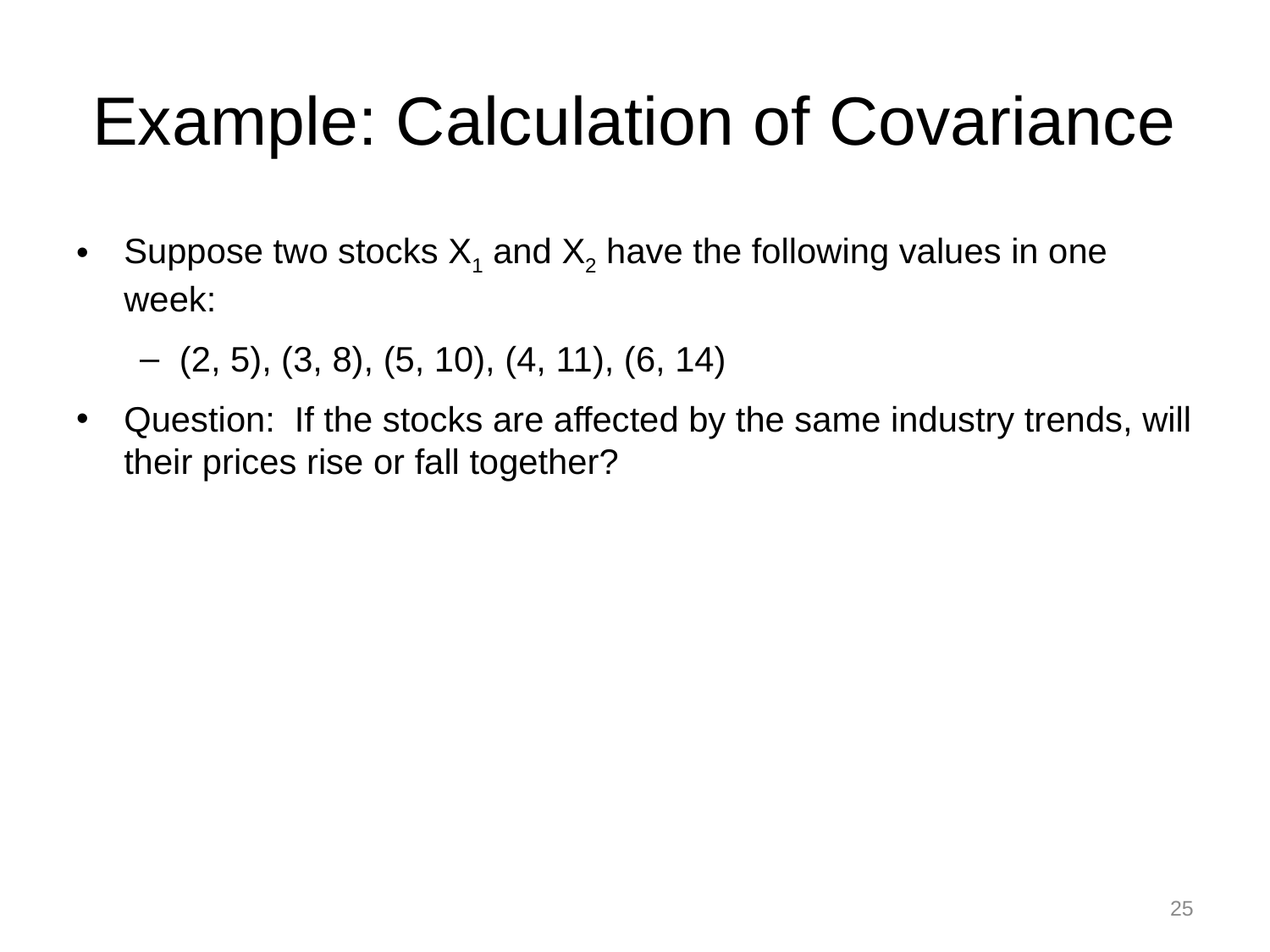

# Example: Calculation of Covariance
Suppose two stocks X1 and X2 have the following values in one week:
(2, 5), (3, 8), (5, 10), (4, 11), (6, 14)
Question:  If the stocks are affected by the same industry trends, will their prices rise or fall together?
25